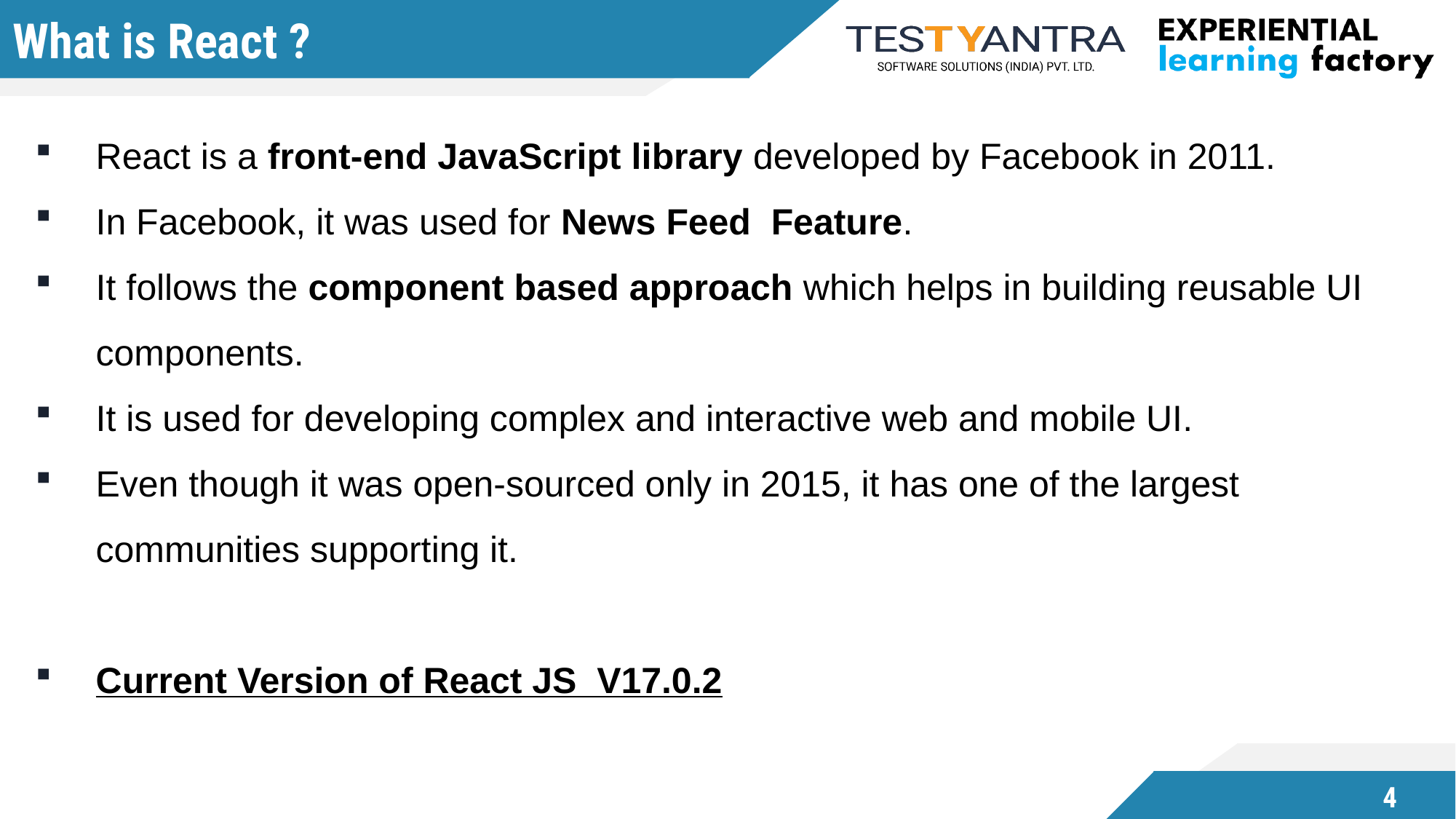

# What is React ?
React is a front-end JavaScript library developed by Facebook in 2011.
In Facebook, it was used for News Feed  Feature.
It follows the component based approach which helps in building reusable UI components.
It is used for developing complex and interactive web and mobile UI.
Even though it was open-sourced only in 2015, it has one of the largest communities supporting it.

Current Version of React JS  V17.0.2
4